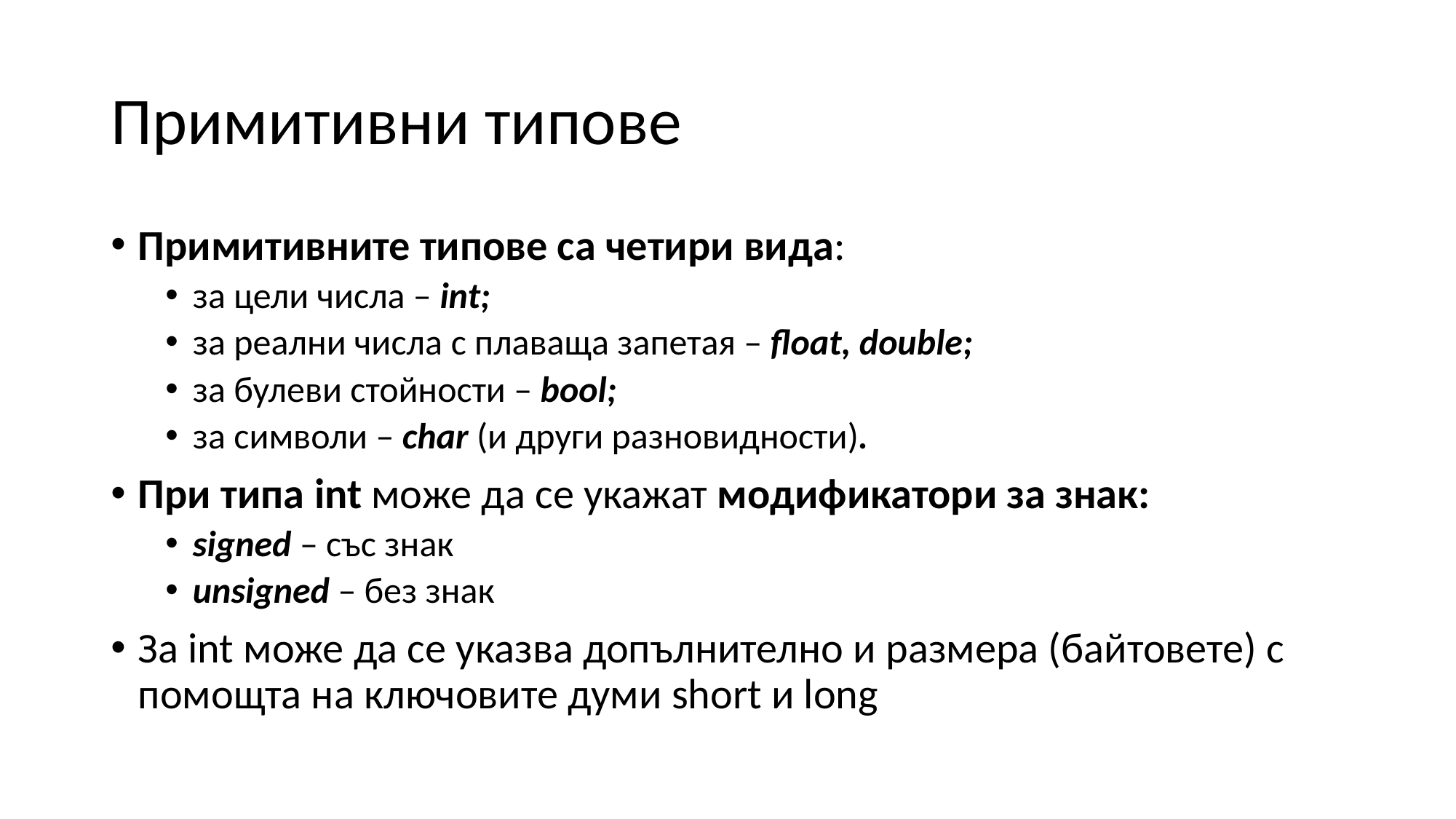

# Примитивни типове
Примитивните типове са четири вида:
за цели числа – int;
за реални числа с плаваща запетая – float, double;
за булеви стойности – bool;
за символи – char (и други разновидности).
При типа int може да се укажат модификатори за знак:
signed – със знак
unsigned – без знак
За int може да се указва допълнително и размера (байтовете) с помощта на ключовите думи short и long